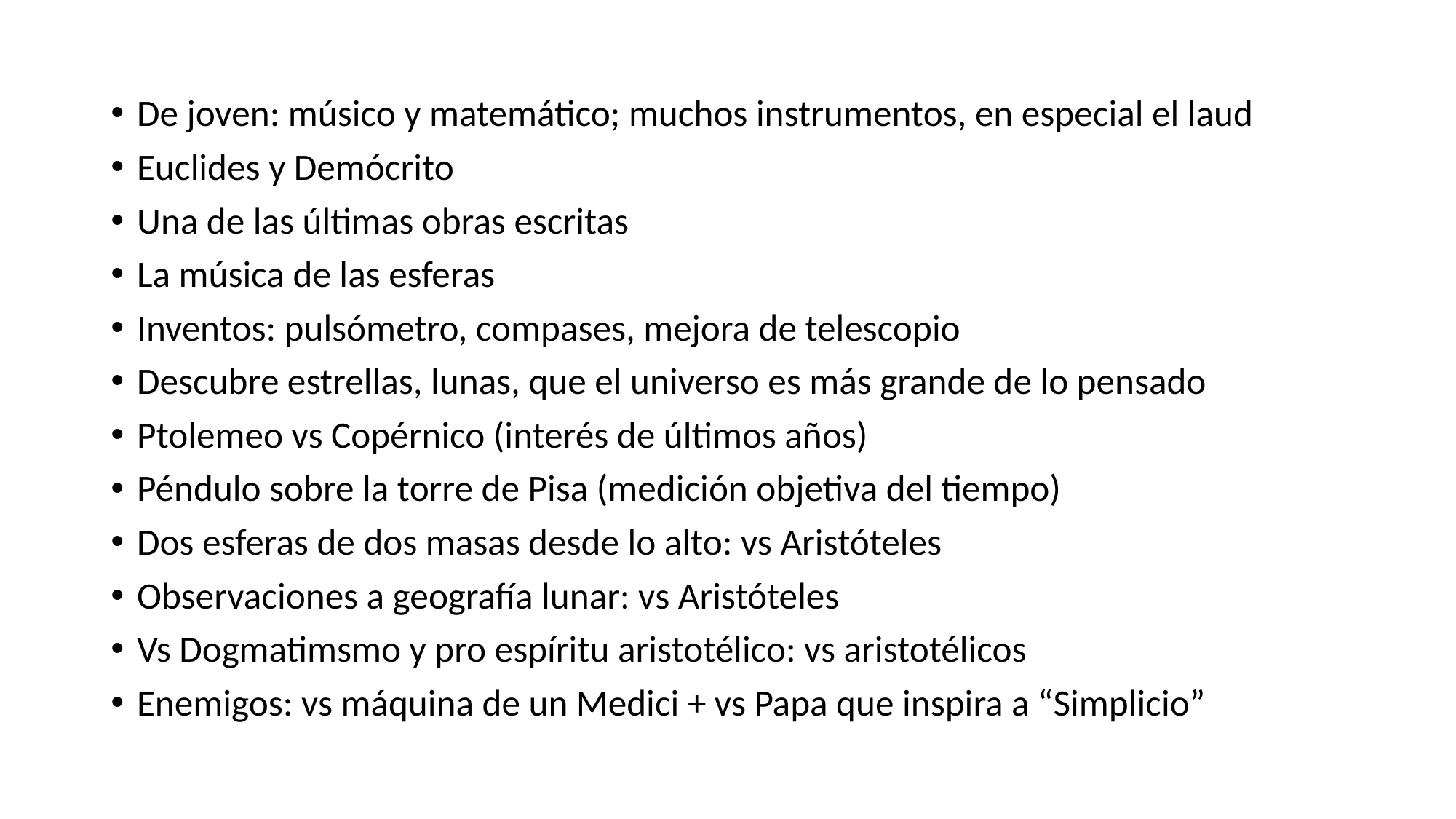

De joven: músico y matemático; muchos instrumentos, en especial el laud
Euclides y Demócrito
Una de las últimas obras escritas
La música de las esferas
Inventos: pulsómetro, compases, mejora de telescopio
Descubre estrellas, lunas, que el universo es más grande de lo pensado
Ptolemeo vs Copérnico (interés de últimos años)
Péndulo sobre la torre de Pisa (medición objetiva del tiempo)
Dos esferas de dos masas desde lo alto: vs Aristóteles
Observaciones a geografía lunar: vs Aristóteles
Vs Dogmatimsmo y pro espíritu aristotélico: vs aristotélicos
Enemigos: vs máquina de un Medici + vs Papa que inspira a “Simplicio”